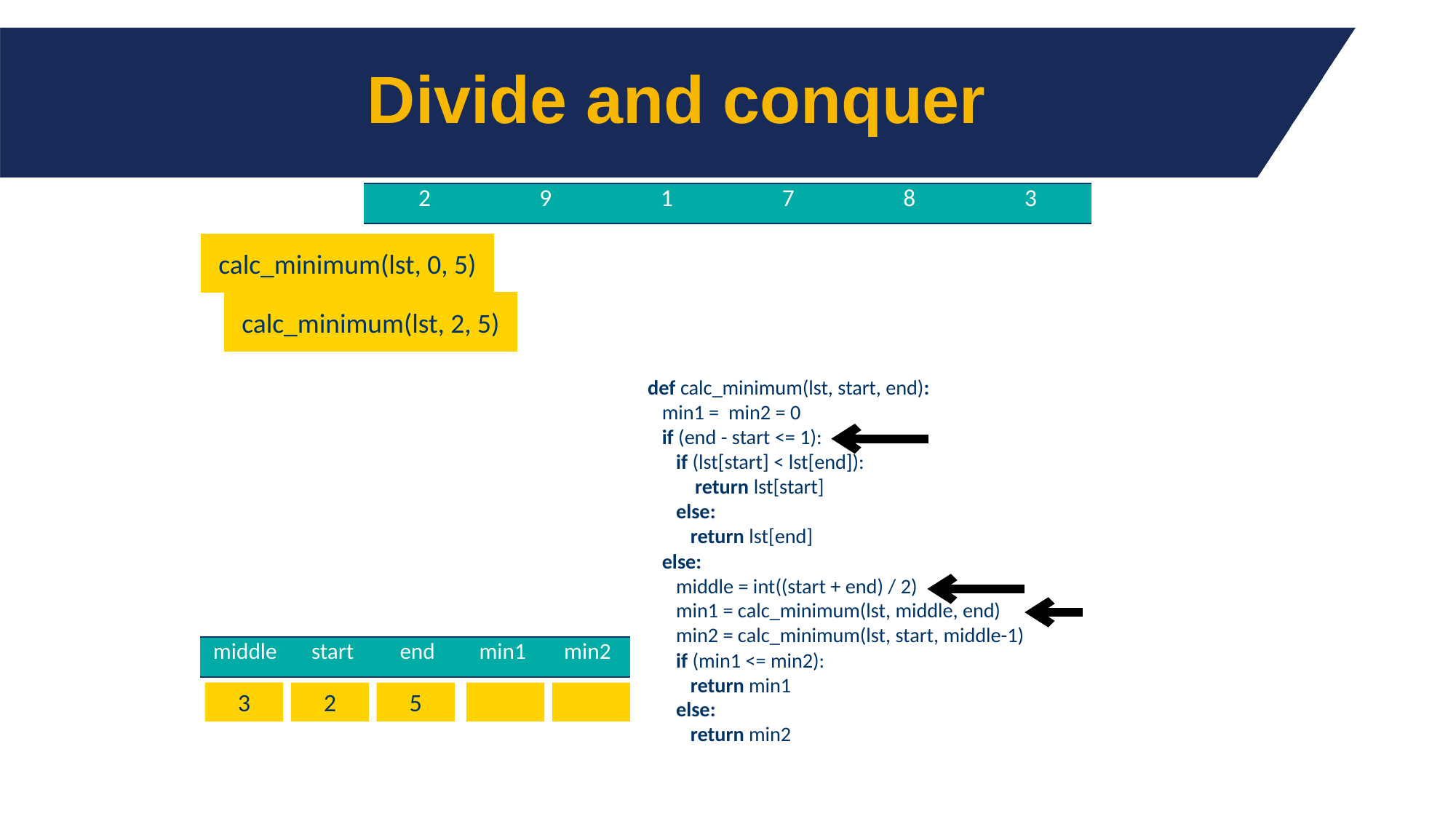

# Divide and conquer
| 2 | 9 | 1 | 7 | 8 | 3 |
| --- | --- | --- | --- | --- | --- |
calc_minimum(lst, 0, 5)
calc_minimum(lst, 2, 5)
def calc_minimum(lst, start, end):
   min1 =  min2 = 0
   if (end - start <= 1):
      if (lst[start] < lst[end]):
          return lst[start]
      else:
         return lst[end]
   else:
      middle = int((start + end) / 2)
      min1 = calc_minimum(lst, middle, end)
      min2 = calc_minimum(lst, start, middle-1)
      if (min1 <= min2):
         return min1
      else:
         return min2

| middle | start | end | min1 | min2 |
| --- | --- | --- | --- | --- |

3
2
5